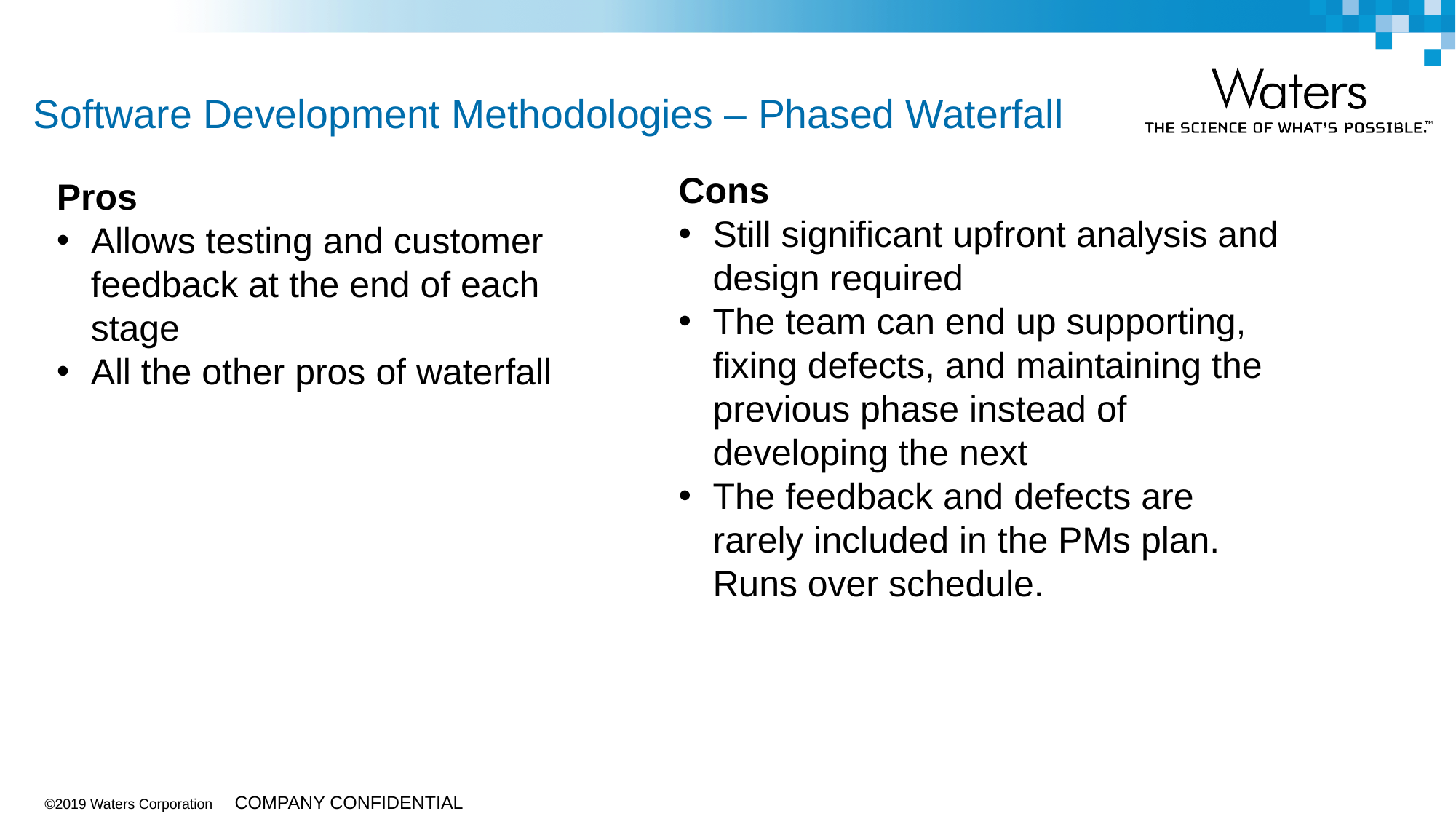

# Software Development Methodologies – Phased Waterfall
Cons
Still significant upfront analysis and design required
The team can end up supporting, fixing defects, and maintaining the previous phase instead of developing the next
The feedback and defects are rarely included in the PMs plan. Runs over schedule.
Pros
Allows testing and customer feedback at the end of each stage
All the other pros of waterfall